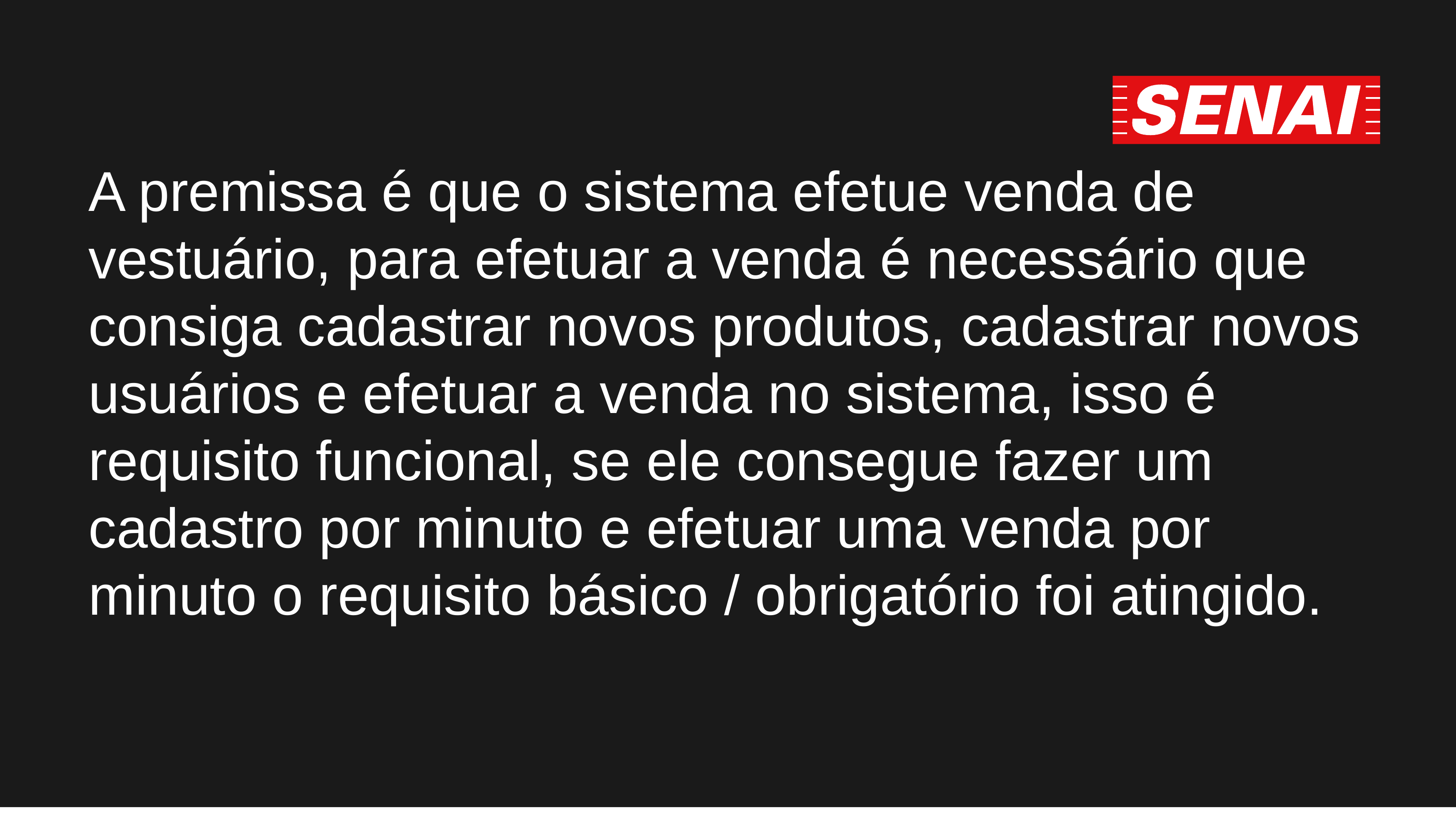

# A premissa é que o sistema efetue venda de vestuário, para efetuar a venda é necessário que consiga cadastrar novos produtos, cadastrar novos usuários e efetuar a venda no sistema, isso é requisito funcional, se ele consegue fazer um cadastro por minuto e efetuar uma venda por minuto o requisito básico / obrigatório foi atingido.